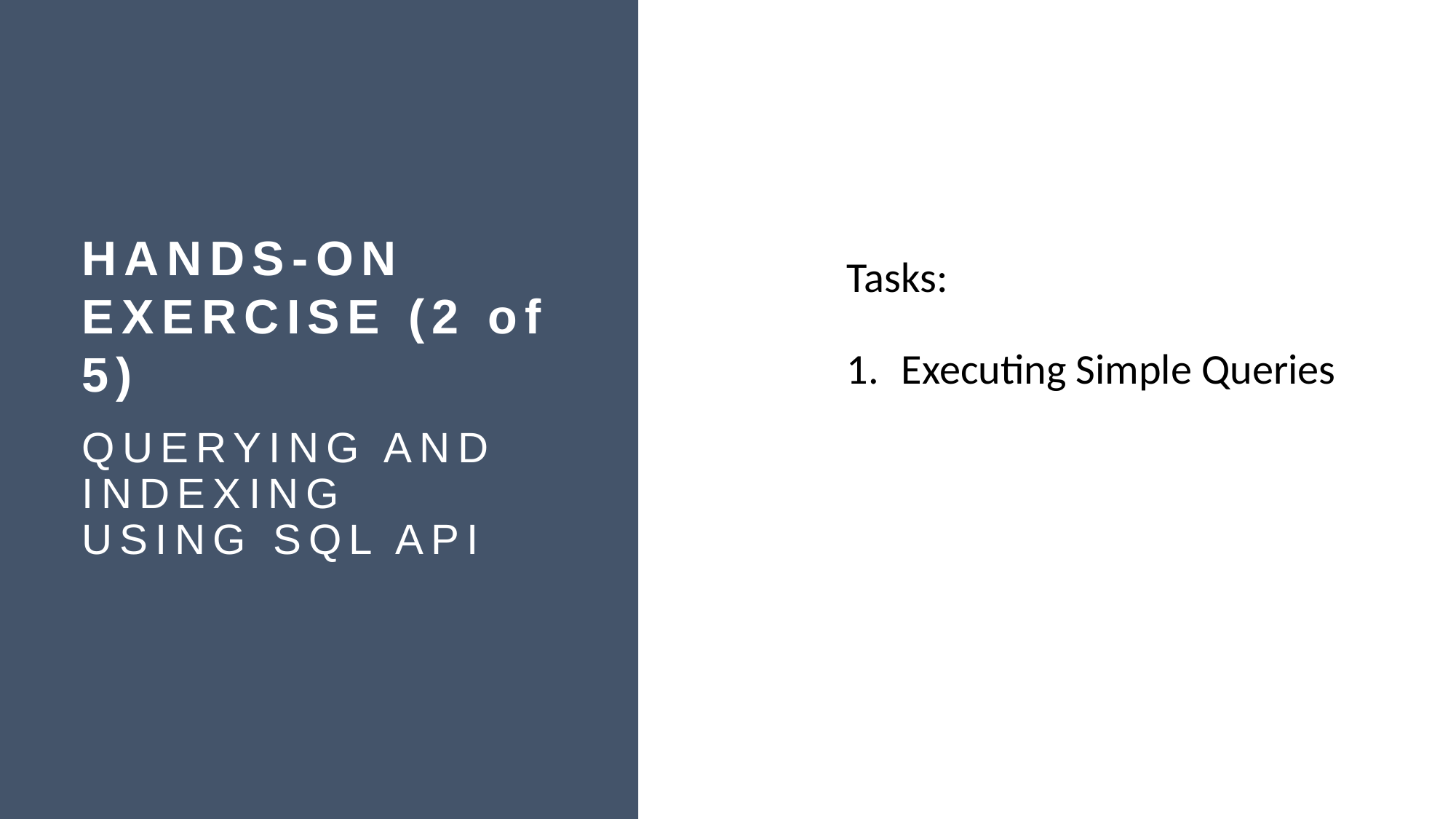

# Hands-On Exercise (2 of 5)
Tasks:
Executing Simple Queries
Querying AND iNDEXING  Using SQL API